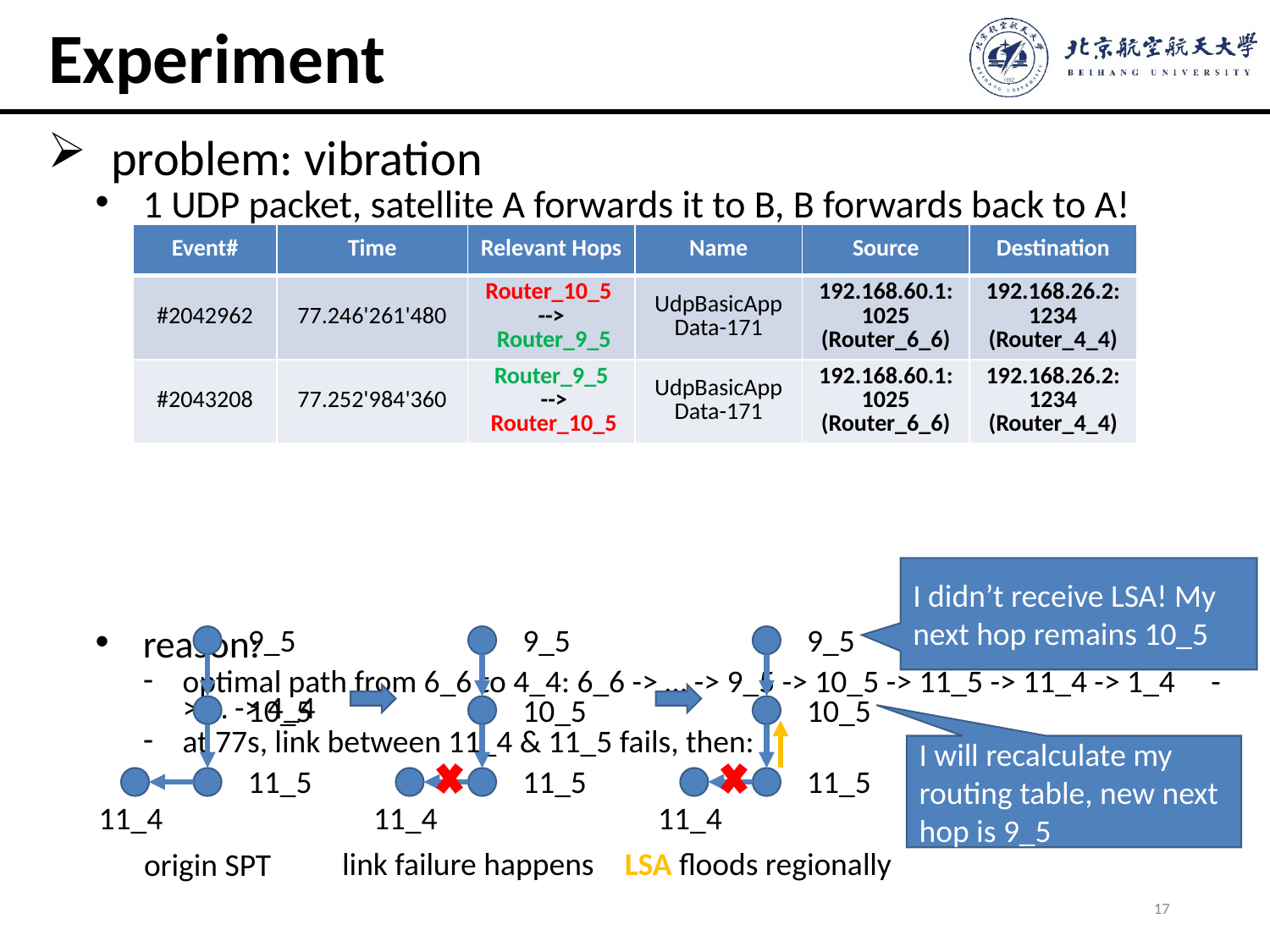

# Experiment
problem: vibration
1 UDP packet, satellite A forwards it to B, B forwards back to A!

reason:
optimal path from 6_6 to 4_4: 6_6 -> … -> 9_5 -> 10_5 -> 11_5 -> 11_4 -> 1_4     -> … -> 4_4
at 77s, link between 11_4 & 11_5 fails, then:

| Event# | Time | Relevant Hops | Name | Source | Destination |
| --- | --- | --- | --- | --- | --- |
| #2042962 | 77.246'261'480 | Router\_10\_5 --> Router\_9\_5 | UdpBasicAppData-171 | 192.168.60.1:1025 (Router\_6\_6) | 192.168.26.2:1234 (Router\_4\_4) |
| #2043208 | 77.252'984'360 | Router\_9\_5 --> Router\_10\_5 | UdpBasicAppData-171 | 192.168.60.1:1025 (Router\_6\_6) | 192.168.26.2:1234 (Router\_4\_4) |
I didn’t receive LSA! My next hop remains 10_5
9_5
9_5
9_5

10_5

10_5

10_5

I will recalculate my routing table, new next hop is 9_5
11_5
11_5
11_5

11_4
11_4
11_4
link failure happens
LSA floods regionally
origin SPT
17